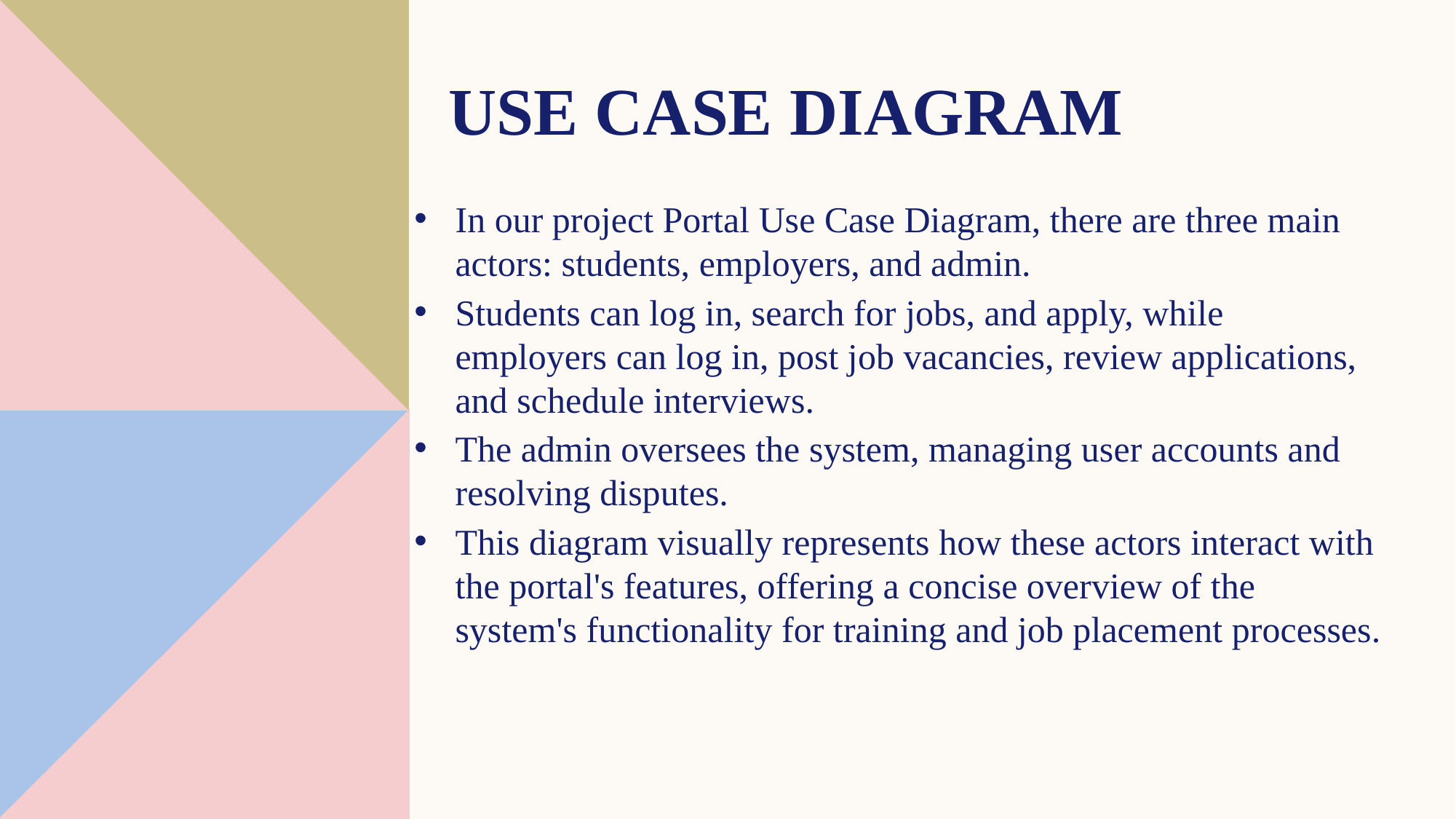

# Use Case Diagram
In our project Portal Use Case Diagram, there are three main actors: students, employers, and admin.
Students can log in, search for jobs, and apply, while employers can log in, post job vacancies, review applications, and schedule interviews.
The admin oversees the system, managing user accounts and resolving disputes.
This diagram visually represents how these actors interact with the portal's features, offering a concise overview of the system's functionality for training and job placement processes.